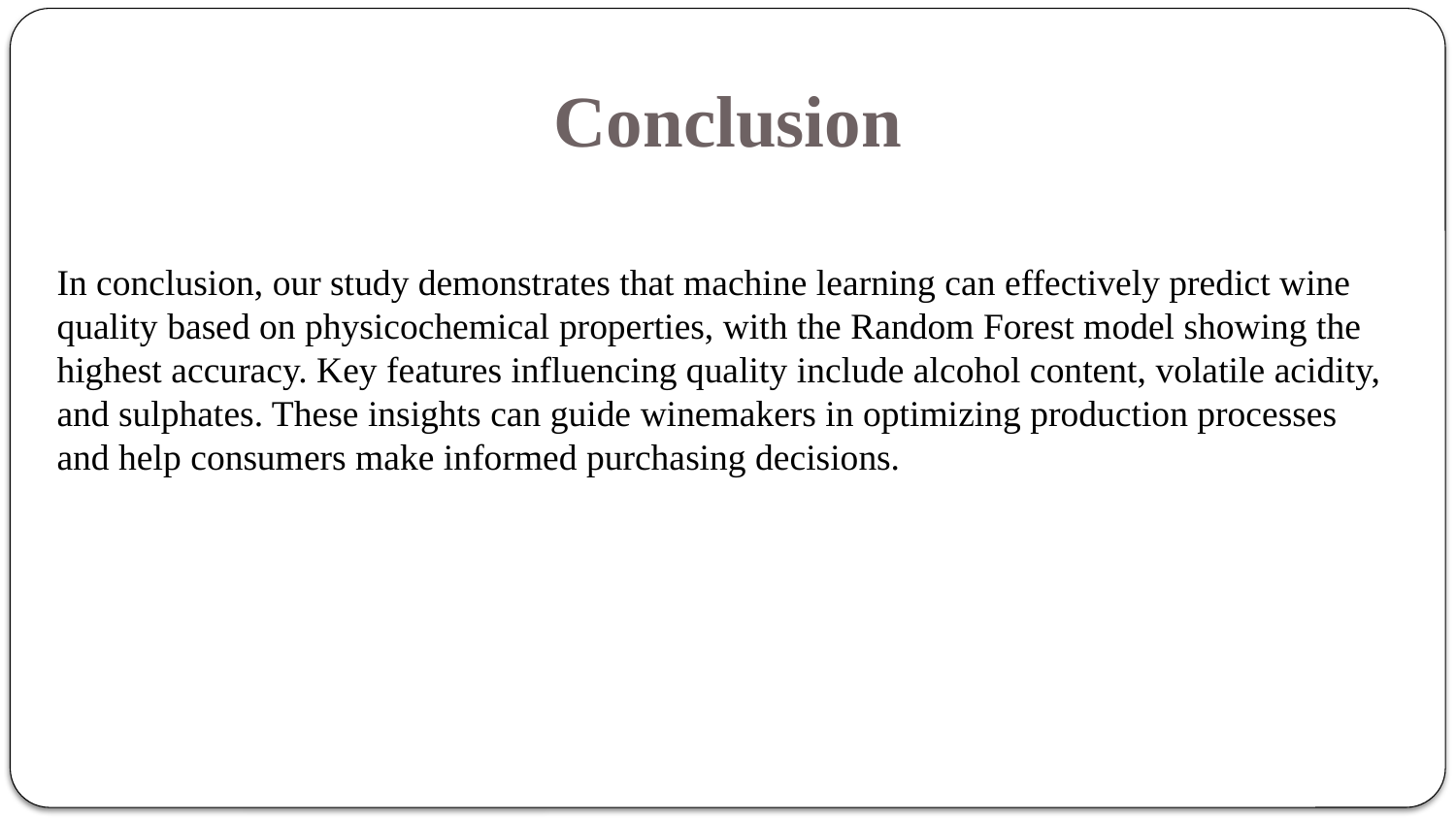

# Conclusion
In conclusion, our study demonstrates that machine learning can effectively predict wine quality based on physicochemical properties, with the Random Forest model showing the highest accuracy. Key features influencing quality include alcohol content, volatile acidity, and sulphates. These insights can guide winemakers in optimizing production processes and help consumers make informed purchasing decisions.